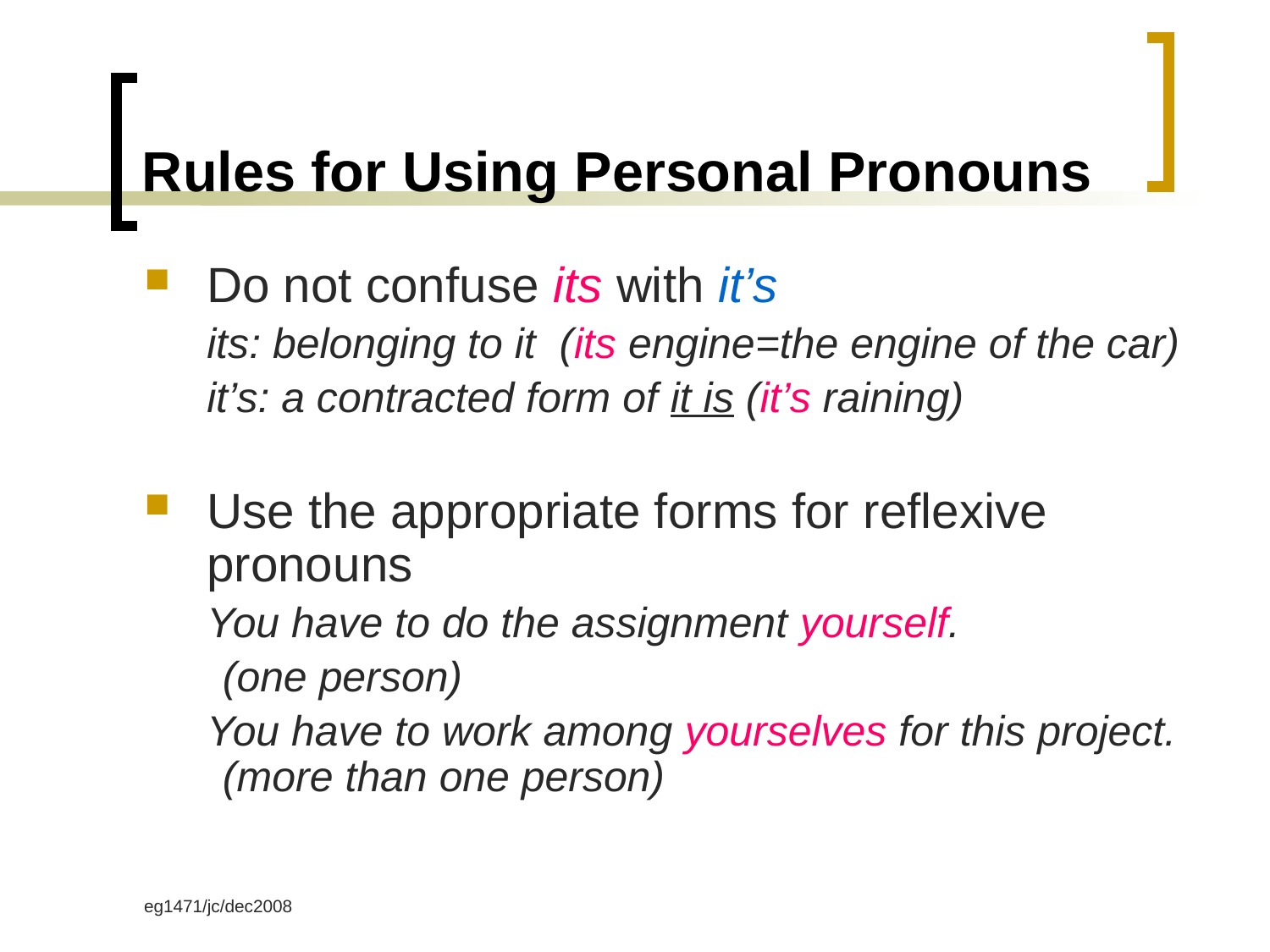

# Rules for Using Personal Pronouns
Do not confuse its with it’s
its: belonging to it  (its engine=the engine of the car)
it’s: a contracted form of it is (it’s raining)

Use the appropriate forms for reflexive pronouns
You have to do the assignment yourself.
	(one person)
You have to work among yourselves for this project. (more than one person)
eg1471/jc/dec2008